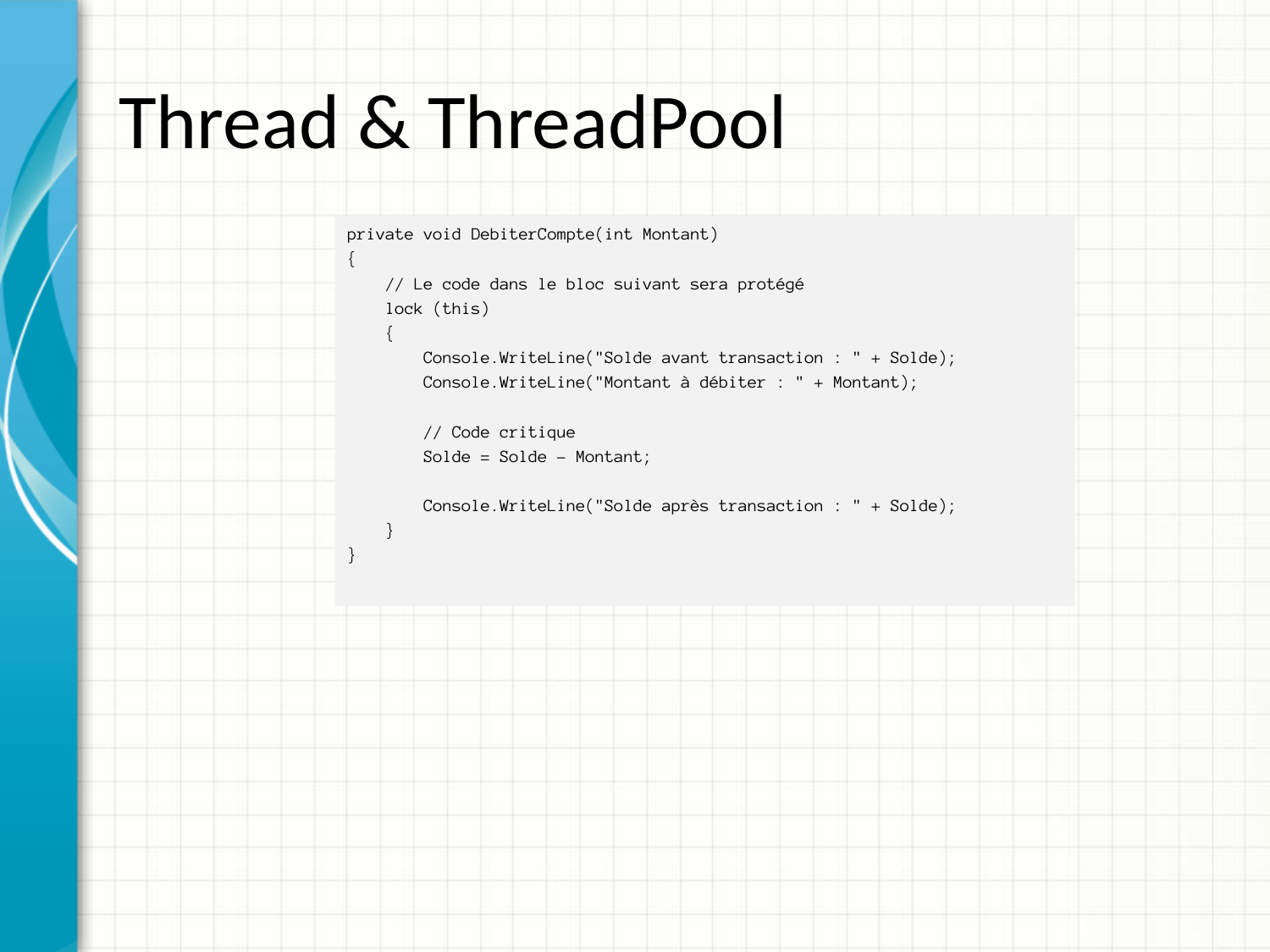

# Thread & ThreadPool
private void DebiterCompte(int Montant)
{
    // Le code dans le bloc suivant sera protégé
    lock (this)
    {
        Console.WriteLine("Solde avant transaction : " + Solde);
        Console.WriteLine("Montant à débiter : " + Montant);

        // Code critique
        Solde = Solde - Montant;

        Console.WriteLine("Solde après transaction : " + Solde);
    }
}